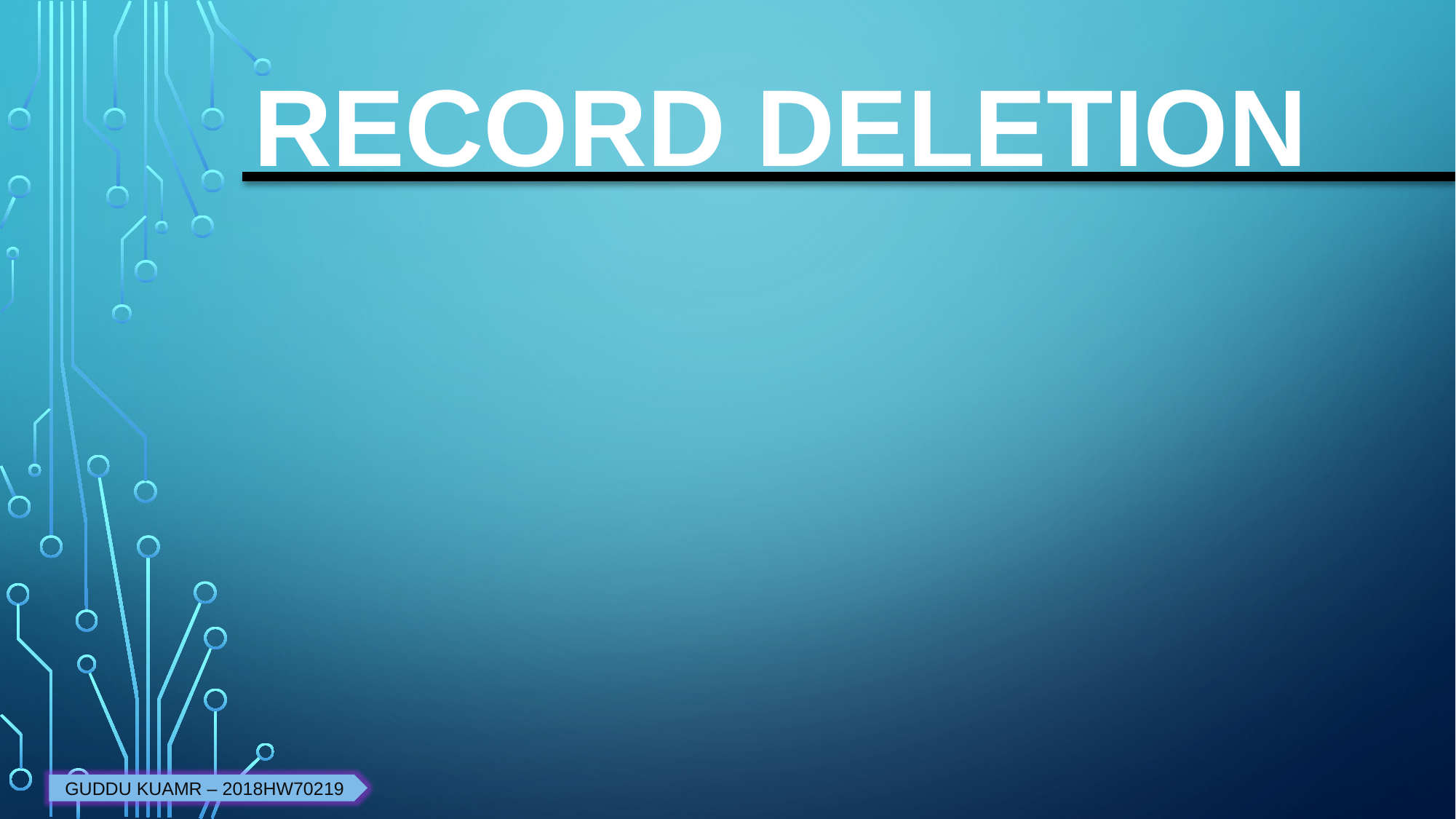

# Record Deletion
GUDDU KUAMR – 2018HW70219